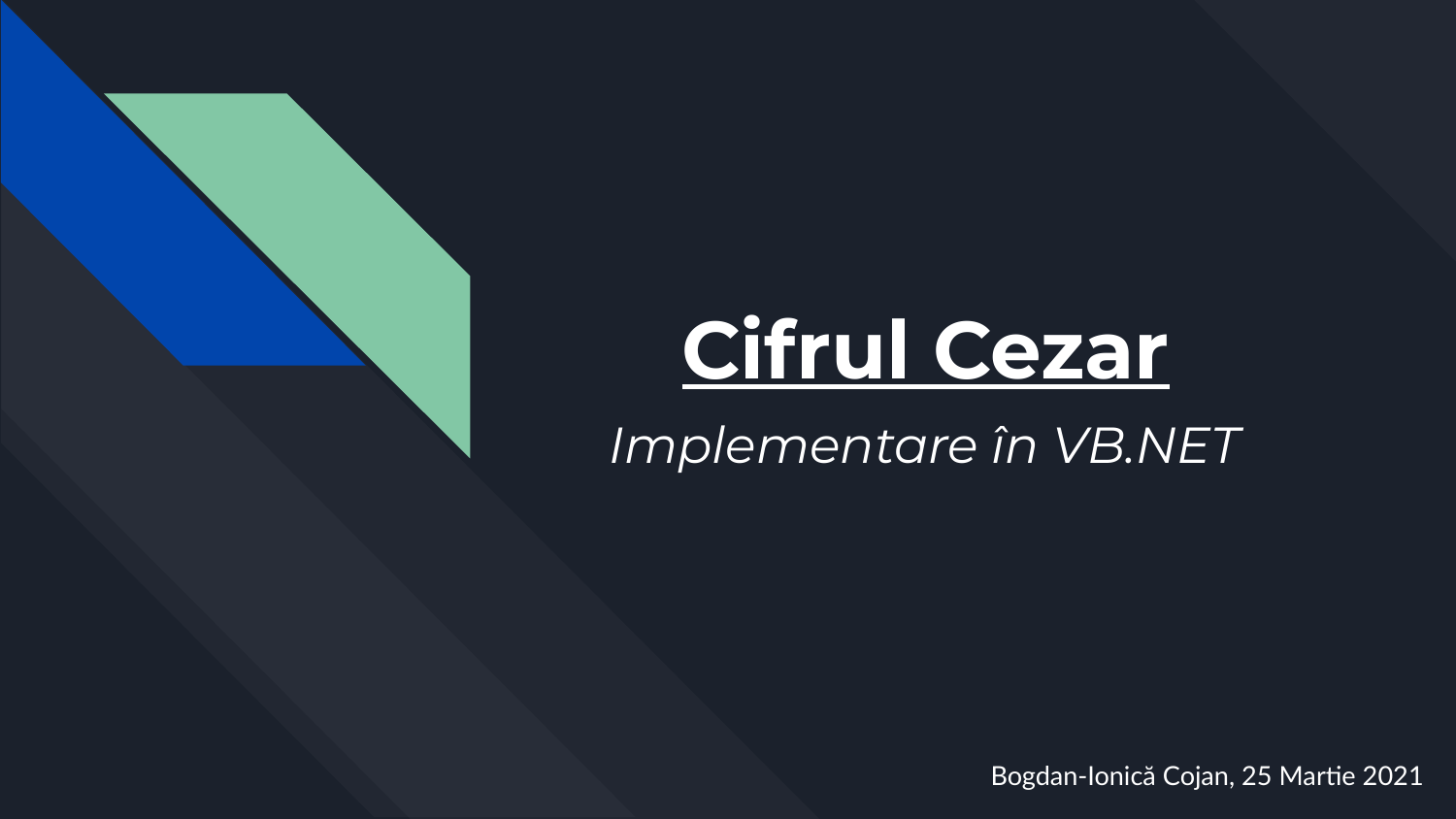

# Cifrul Cezar
Implementare în VB.NET
Bogdan-Ionică Cojan, 25 Martie 2021